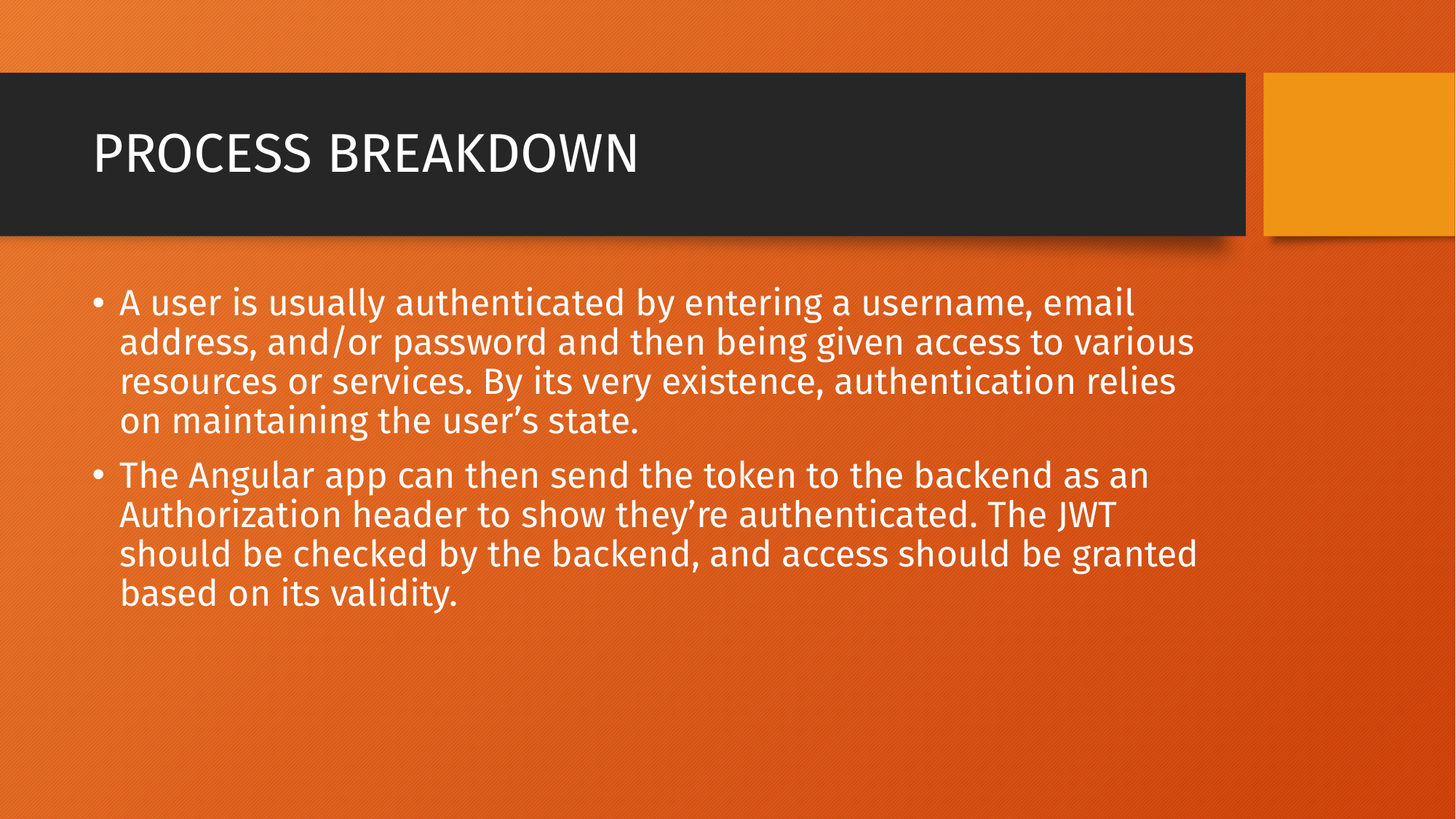

# PROCESS BREAKDOWN
A user is usually authenticated by entering a username, email address, and/or password and then being given access to various resources or services. By its very existence, authentication relies on maintaining the user’s state.
The Angular app can then send the token to the backend as an Authorization header to show they’re authenticated. The JWT should be checked by the backend, and access should be granted based on its validity.